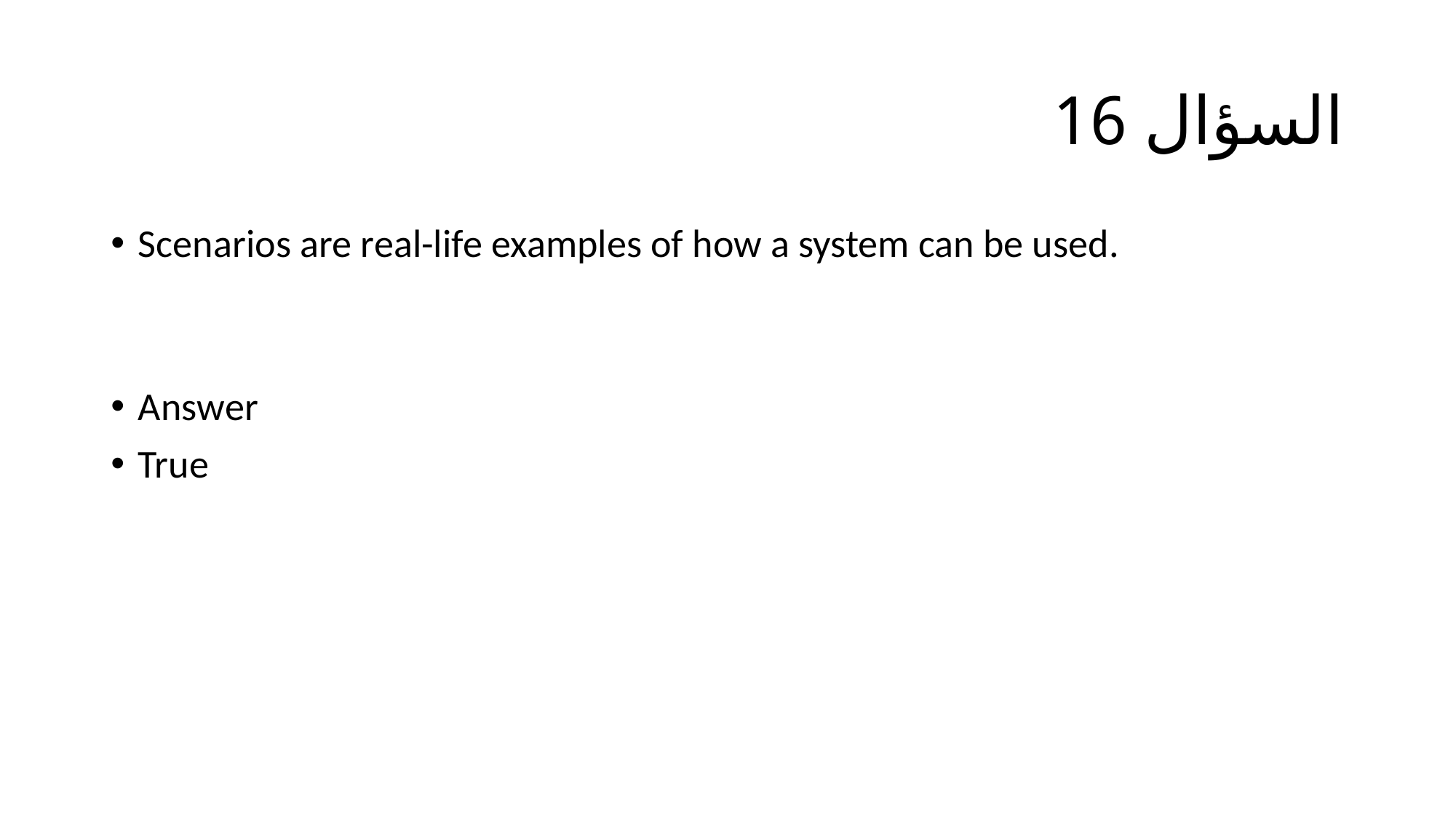

# السؤال 16
Scenarios are real-life examples of how a system can be used.

Answer
True